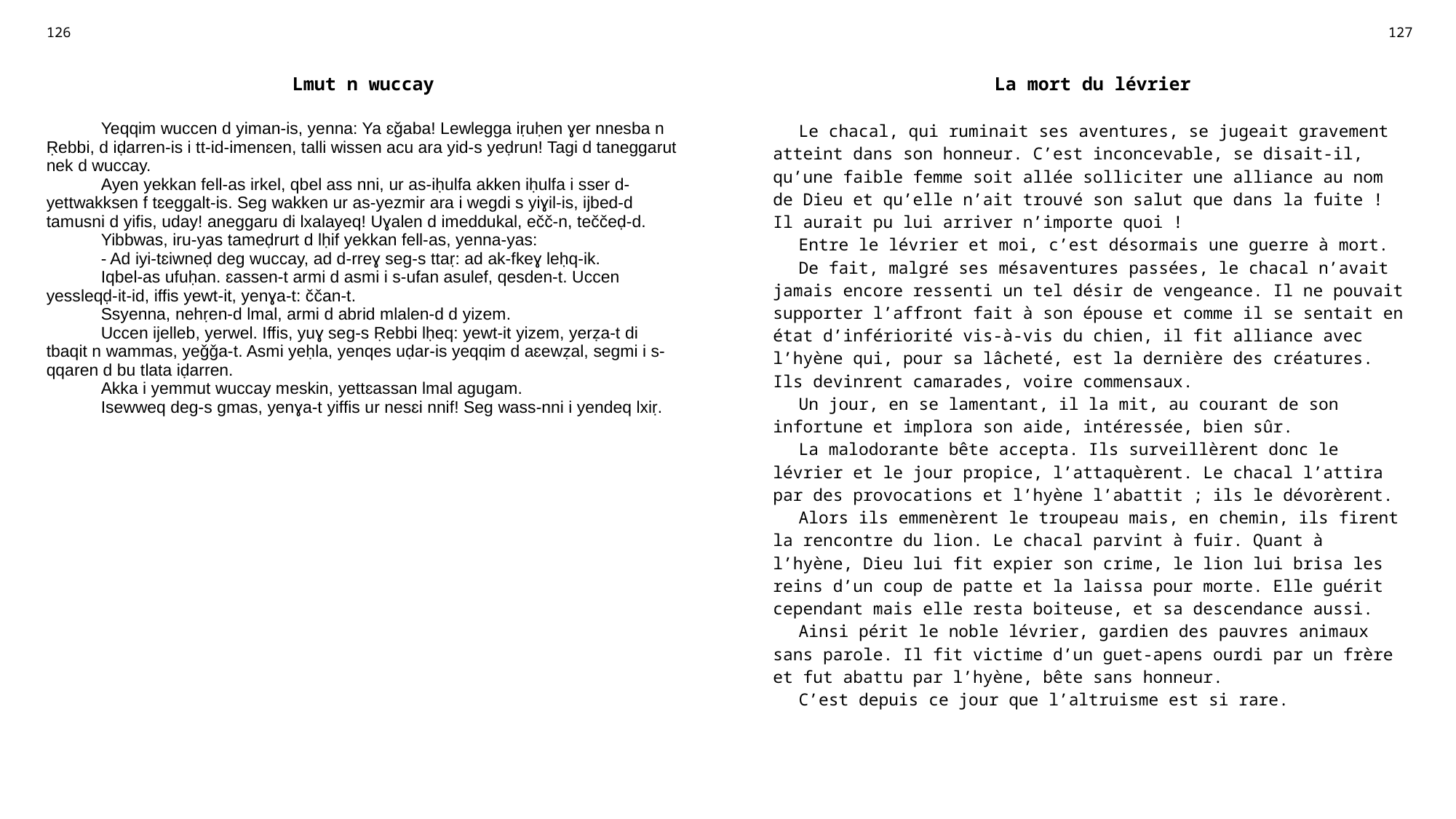

| 126 |  | 127 |
| --- | --- | --- |
| Lmut n wuccay |  | La mort du lévrier |
| Yeqqim wuccen d yiman-is, yenna: Ya ɛǧaba! Lewlegga iṛuḥen ɣer nnesba n Ṛebbi, d iḍarren-is i tt-id-imenɛen, talli wissen acu ara yid-s yeḍrun! Tagi d taneggarut nek d wuccay. Ayen yekkan fell-as irkel, qbel ass nni, ur as-iḥulfa akken iḥulfa i sser d-yettwakksen f tɛeggalt-is. Seg wakken ur as-yezmir ara i wegdi s yiɣil-is, ijbed-d tamusni d yifis, uday! aneggaru di lxalayeq! Uɣalen d imeddukal, ečč-n, teččeḍ-d. Yibbwas, iru-yas tameḍrurt d lḥif yekkan fell-as, yenna-yas: - Ad iyi-tɛiwneḍ deg wuccay, ad d-rreɣ seg-s ttaṛ: ad ak-fkeɣ leḥq-ik. Iqbel-as ufuḥan. ɛassen-t armi d asmi i s-ufan asulef, qesden-t. Uccen yessleqḍ-it-id, iffis yewt-it, yenɣa-t: ččan-t. Ssyenna, nehṛen-d lmal, armi d abrid mlalen-d d yizem. Uccen ijelleb, yerwel. Iffis, yuɣ seg-s Ṛebbi lḥeq: yewt-it yizem, yerẓa-t di tbaqit n wammas, yeǧǧa-t. Asmi yeḥla, yenqes uḍar-is yeqqim d aɛewẓal, segmi i s-qqaren d bu tlata iḍarren. Akka i yemmut wuccay meskin, yettɛassan lmal agugam. Isewweq deg-s gmas, yenɣa-t yiffis ur nesɛi nnif! Seg wass-nni i yendeq lxiṛ. |  | Le chacal, qui ruminait ses aventures, se jugeait gravement atteint dans son honneur. C’est inconcevable, se disait-il, qu’une faible femme soit allée solliciter une alliance au nom de Dieu et qu’elle n’ait trouvé son salut que dans la fuite ! Il aurait pu lui arriver n’importe quoi ! Entre le lévrier et moi, c’est désormais une guerre à mort. De fait, malgré ses mésaventures passées, le chacal n’avait jamais encore ressenti un tel désir de vengeance. Il ne pouvait supporter l’affront fait à son épouse et comme il se sentait en état d’infériorité vis-à-vis du chien, il fit alliance avec l’hyène qui, pour sa lâcheté, est la dernière des créatures. Ils devinrent camarades, voire commensaux. Un jour, en se lamentant, il la mit, au courant de son infortune et implora son aide, intéressée, bien sûr. La malodorante bête accepta. Ils surveillèrent donc le lévrier et le jour propice, l’attaquèrent. Le chacal l’attira par des provocations et l’hyène l’abattit ; ils le dévorèrent. Alors ils emmenèrent le troupeau mais, en chemin, ils firent la rencontre du lion. Le chacal parvint à fuir. Quant à l’hyène, Dieu lui fit expier son crime, le lion lui brisa les reins d’un coup de patte et la laissa pour morte. Elle guérit cependant mais elle resta boiteuse, et sa descendance aussi. Ainsi périt le noble lévrier, gardien des pauvres animaux sans parole. Il fit victime d’un guet-apens ourdi par un frère et fut abattu par l’hyène, bête sans honneur. C’est depuis ce jour que l’altruisme est si rare. |